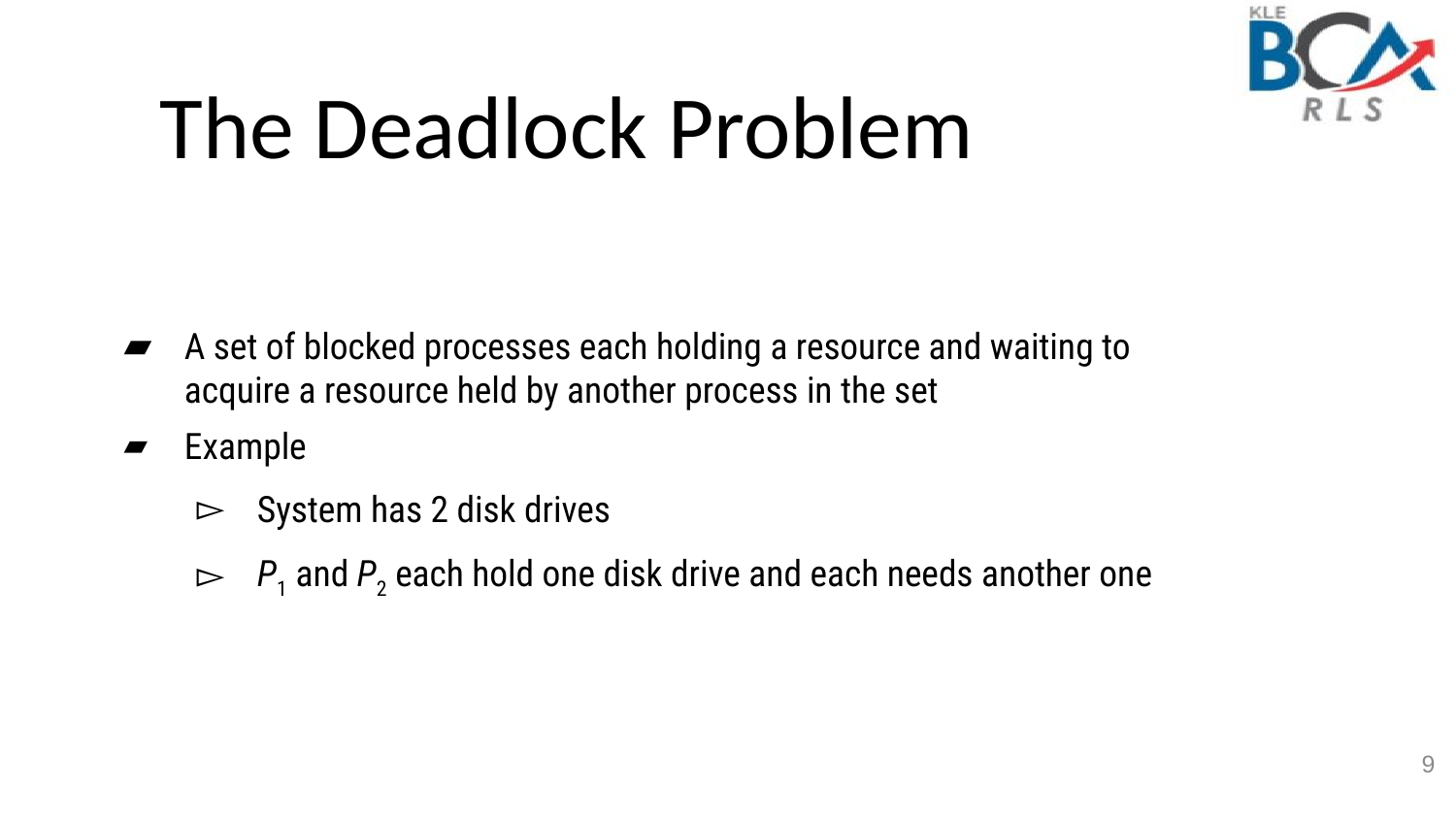

# The Deadlock Problem
A set of blocked processes each holding a resource and waiting to acquire a resource held by another process in the set
Example
System has 2 disk drives
P1 and P2 each hold one disk drive and each needs another one
9